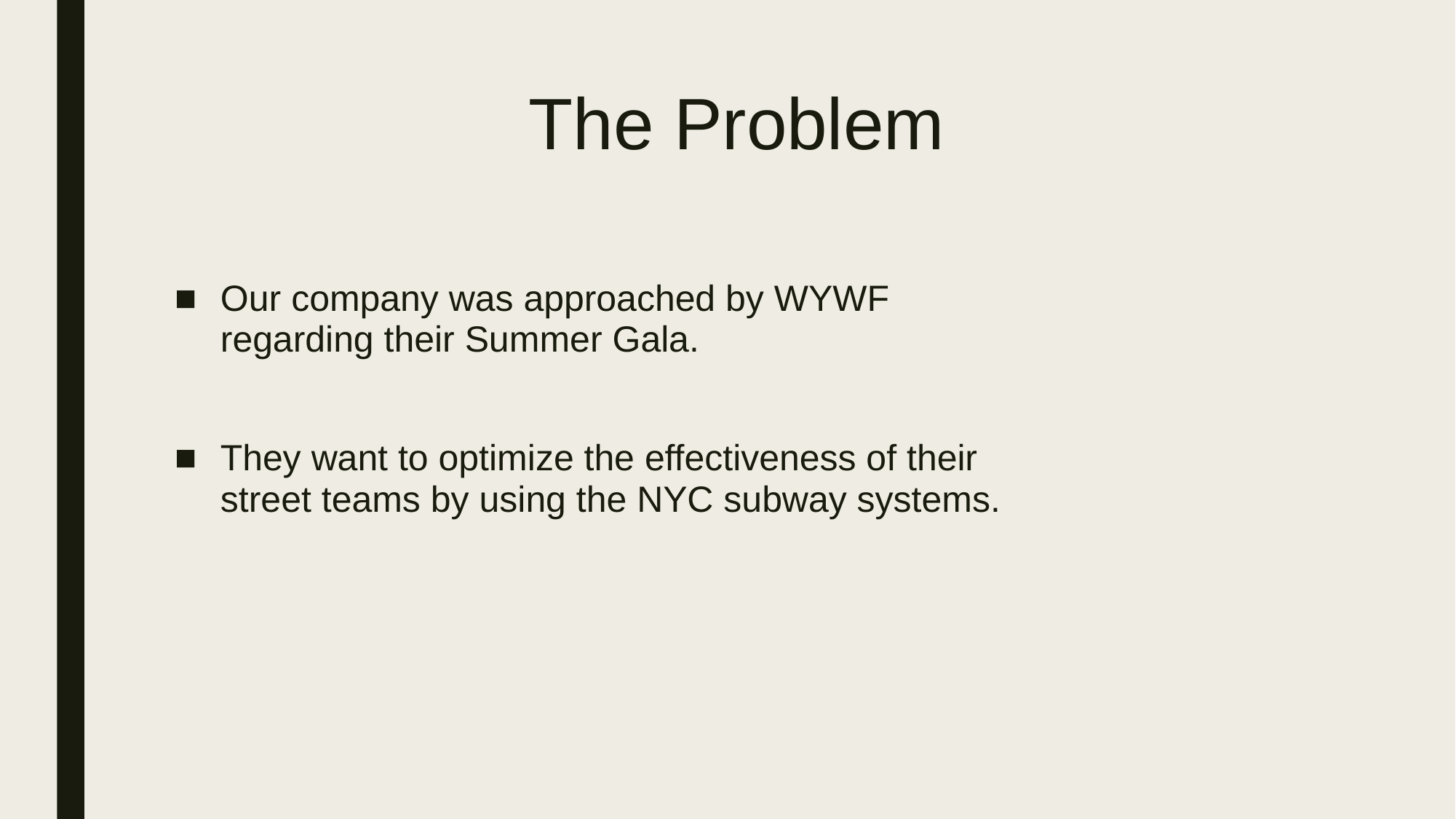

# The Problem
Our company was approached by WYWF regarding their Summer Gala.

They want to optimize the effectiveness of their street teams by using the NYC subway systems.